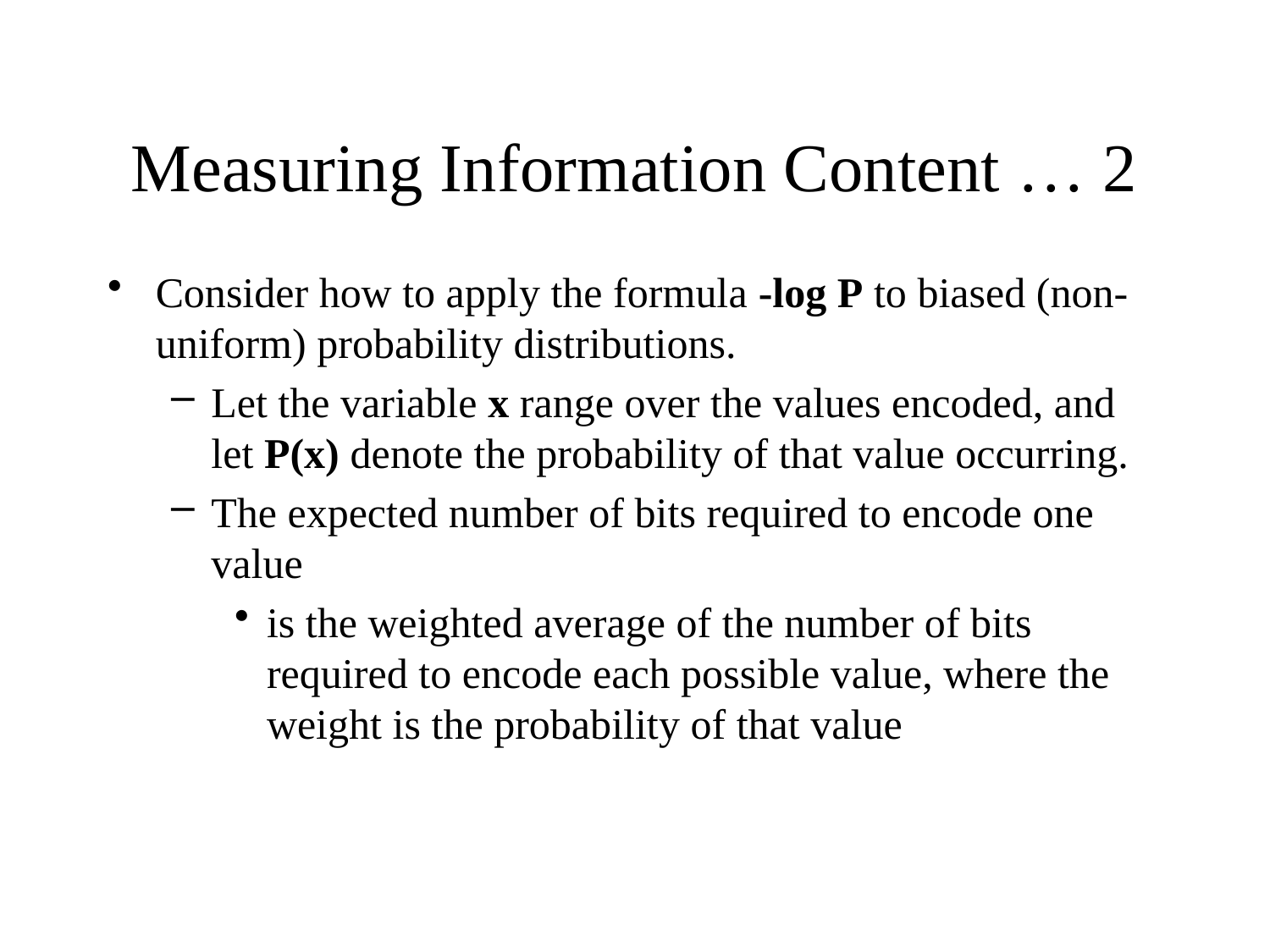

# Measuring Information Content … 2
Consider how to apply the formula -log P to biased (non-uniform) probability distributions.
Let the variable x range over the values encoded, and let P(x) denote the probability of that value occurring.
The expected number of bits required to encode one value
is the weighted average of the number of bits required to encode each possible value, where the weight is the probability of that value